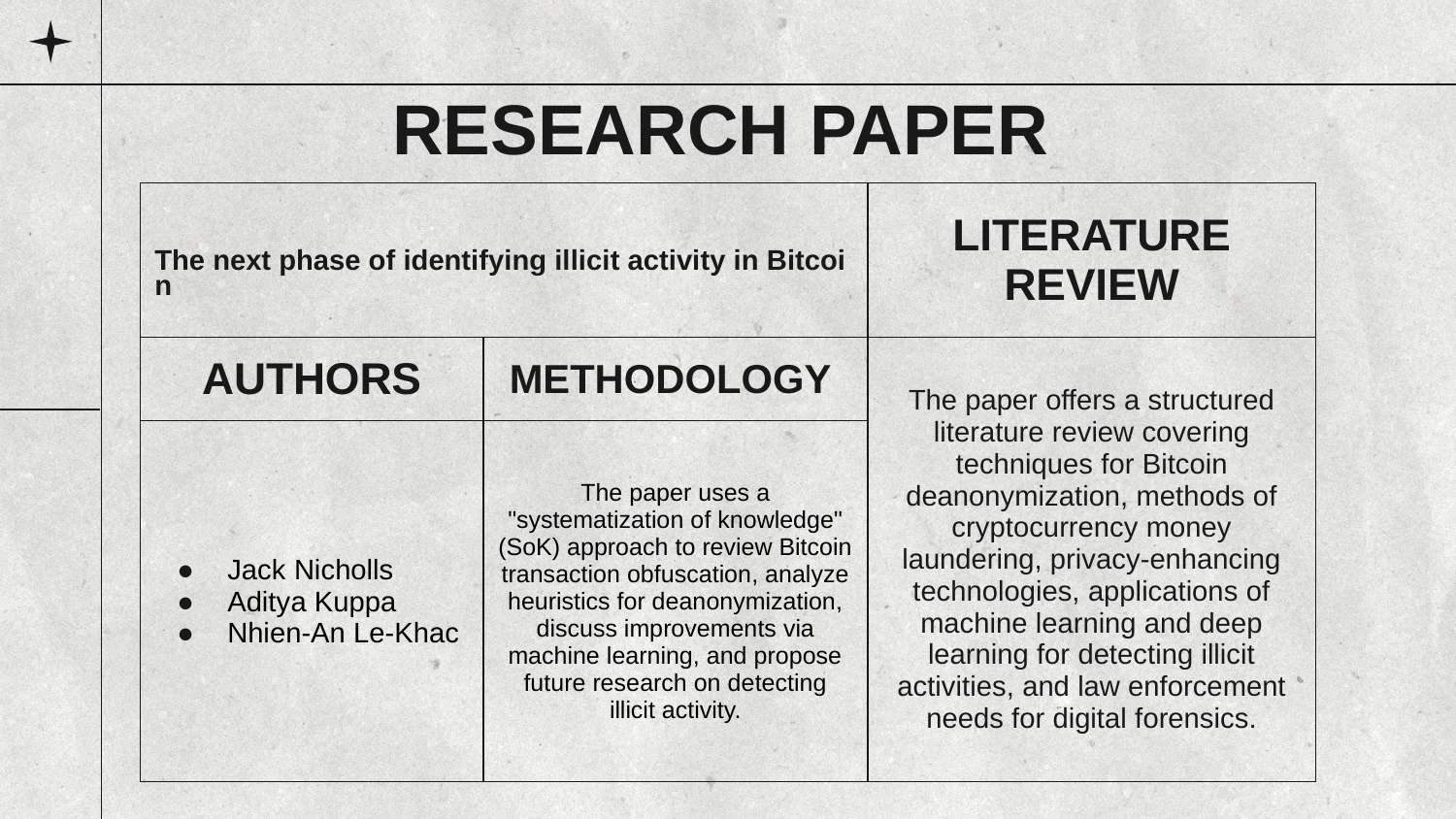

# RESEARCH PAPER
| The next phase of identifying illicit activity in Bitcoin |  | LITERATURE REVIEW |
| --- | --- | --- |
| AUTHORS | METHODOLOGY | The paper offers a structured literature review covering techniques for Bitcoin deanonymization, methods of cryptocurrency money laundering, privacy-enhancing technologies, applications of machine learning and deep learning for detecting illicit activities, and law enforcement needs for digital forensics. |
| Jack Nicholls Aditya Kuppa Nhien-An Le-Khac | The paper uses a "systematization of knowledge" (SoK) approach to review Bitcoin transaction obfuscation, analyze heuristics for deanonymization, discuss improvements via machine learning, and propose future research on detecting illicit activity. |  |